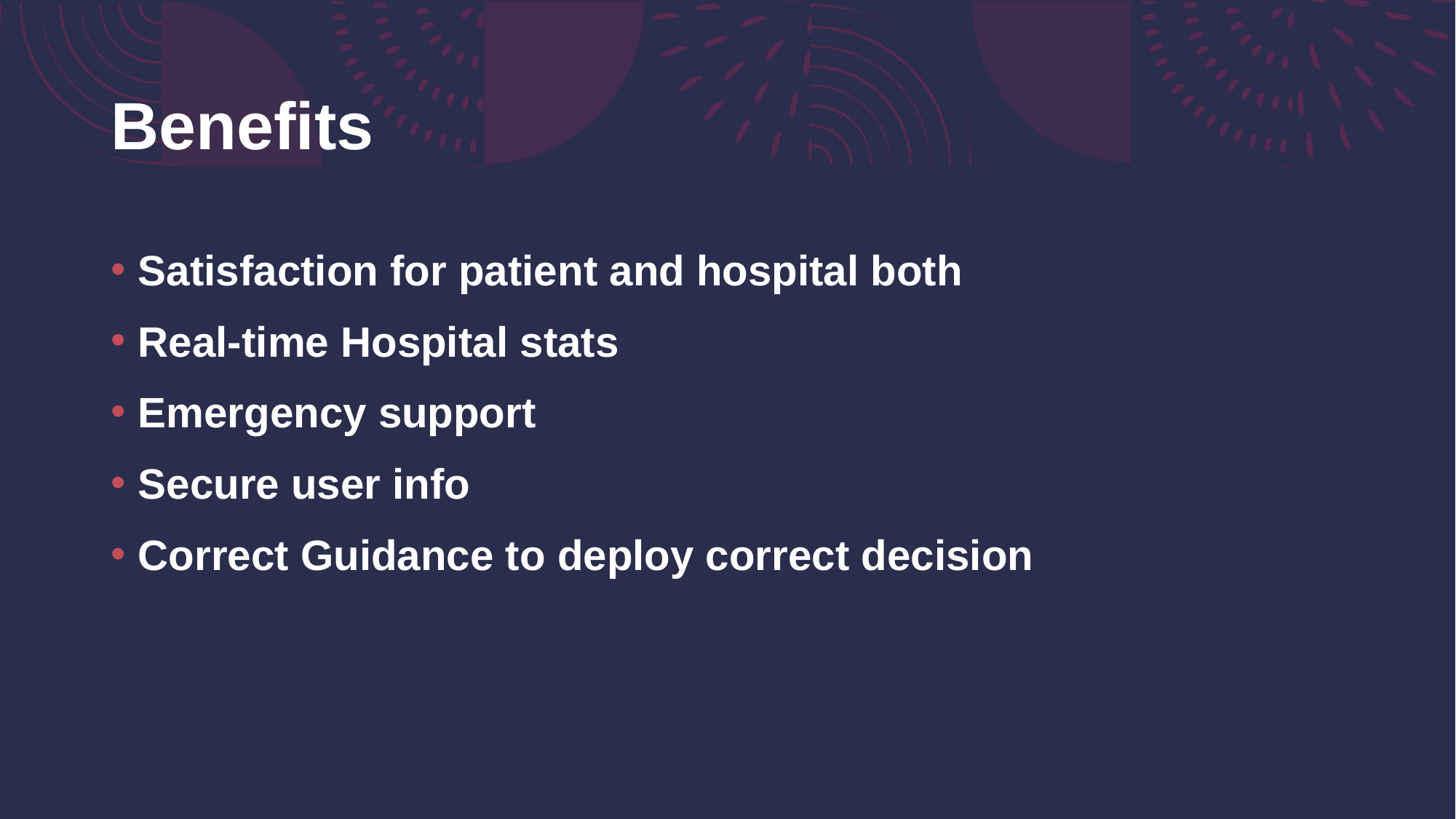

# Benefits
Satisfaction for patient and hospital both
Real-time Hospital stats
Emergency support
Secure user info
Correct Guidance to deploy correct decision